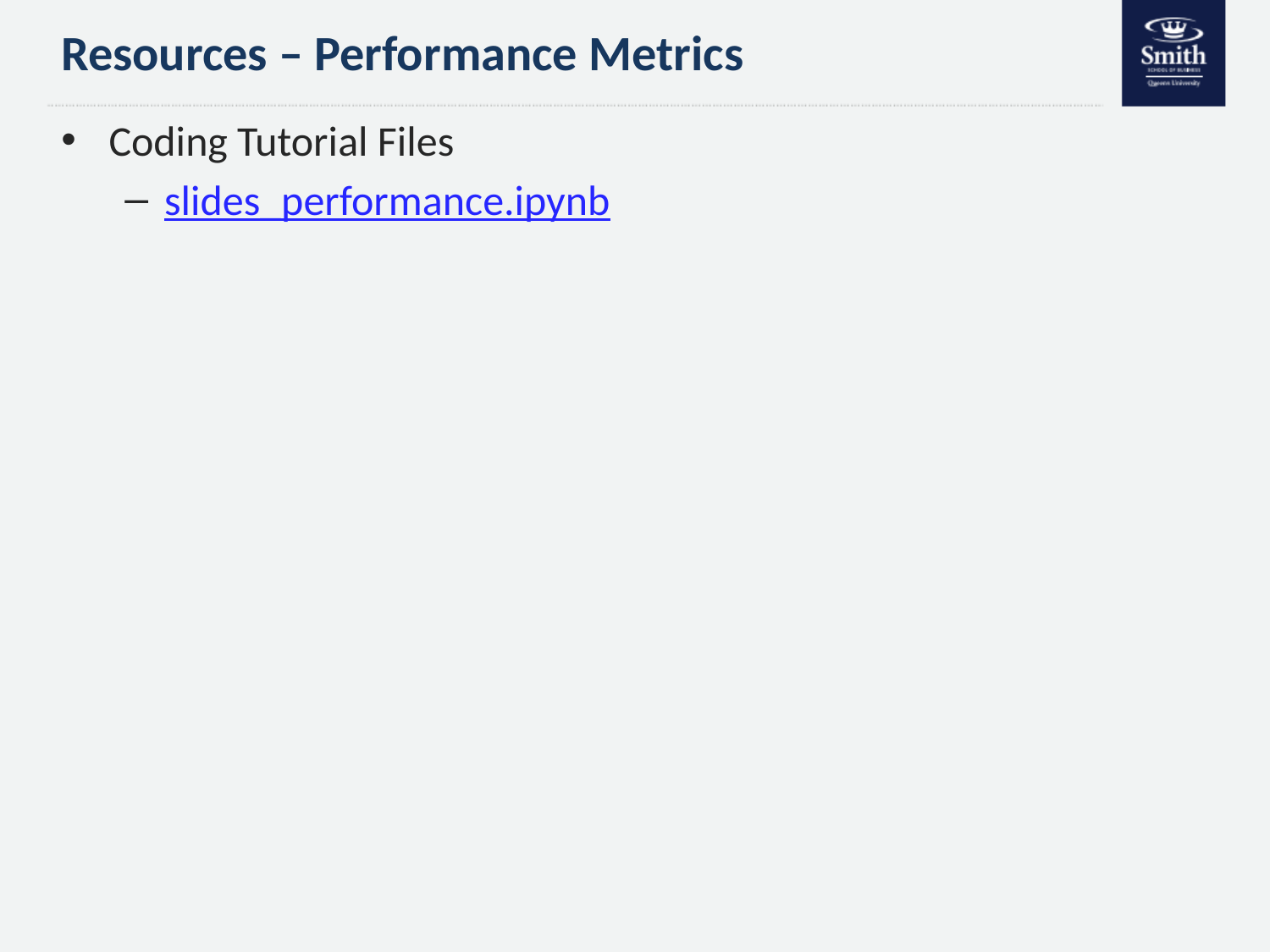

# Resources – Performance Metrics
Coding Tutorial Files
slides_performance.ipynb